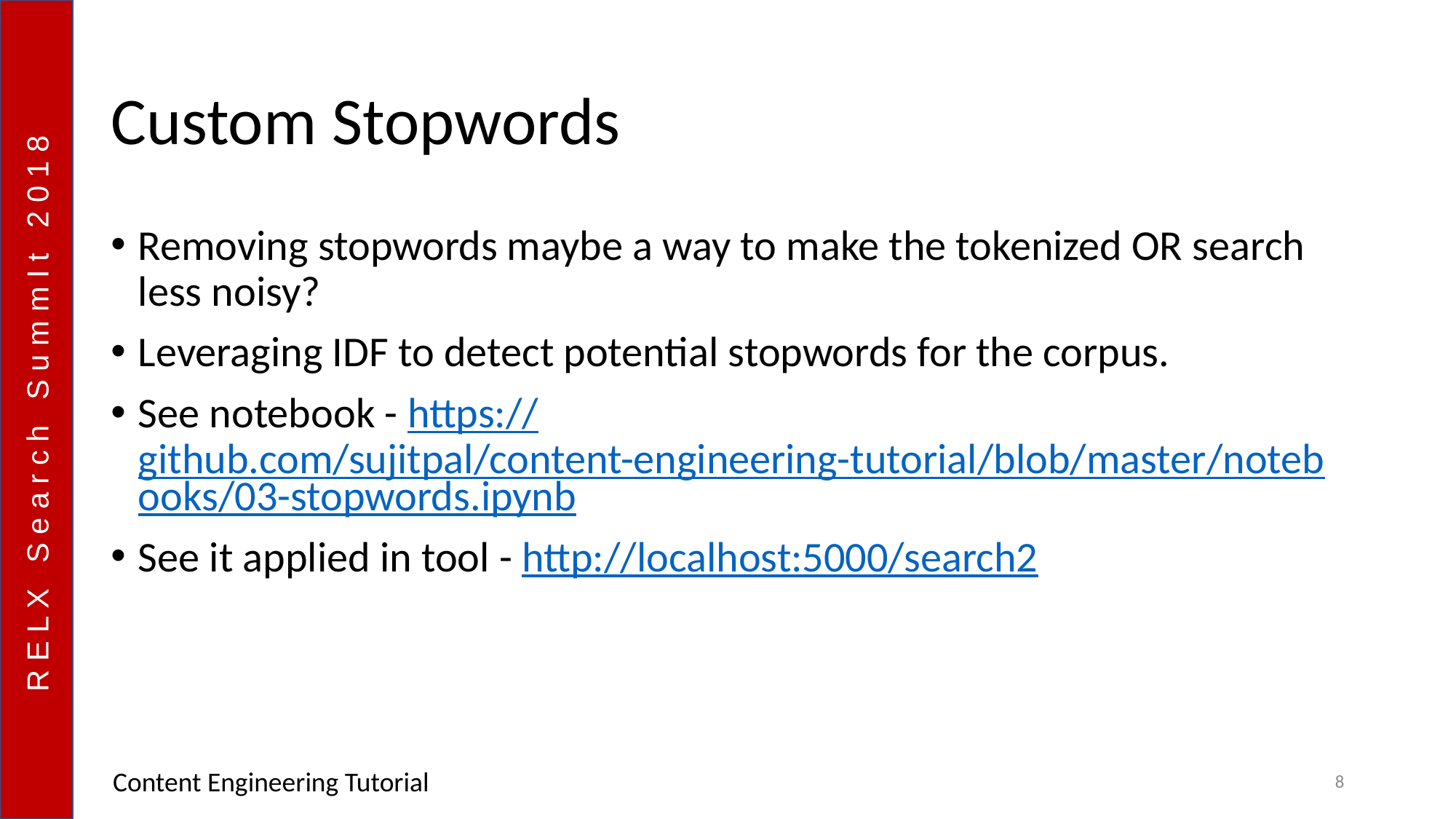

# Custom Stopwords
Removing stopwords maybe a way to make the tokenized OR search less noisy?
Leveraging IDF to detect potential stopwords for the corpus.
See notebook - https://github.com/sujitpal/content-engineering-tutorial/blob/master/notebooks/03-stopwords.ipynb
See it applied in tool - http://localhost:5000/search2

Content Engineering Tutorial
8